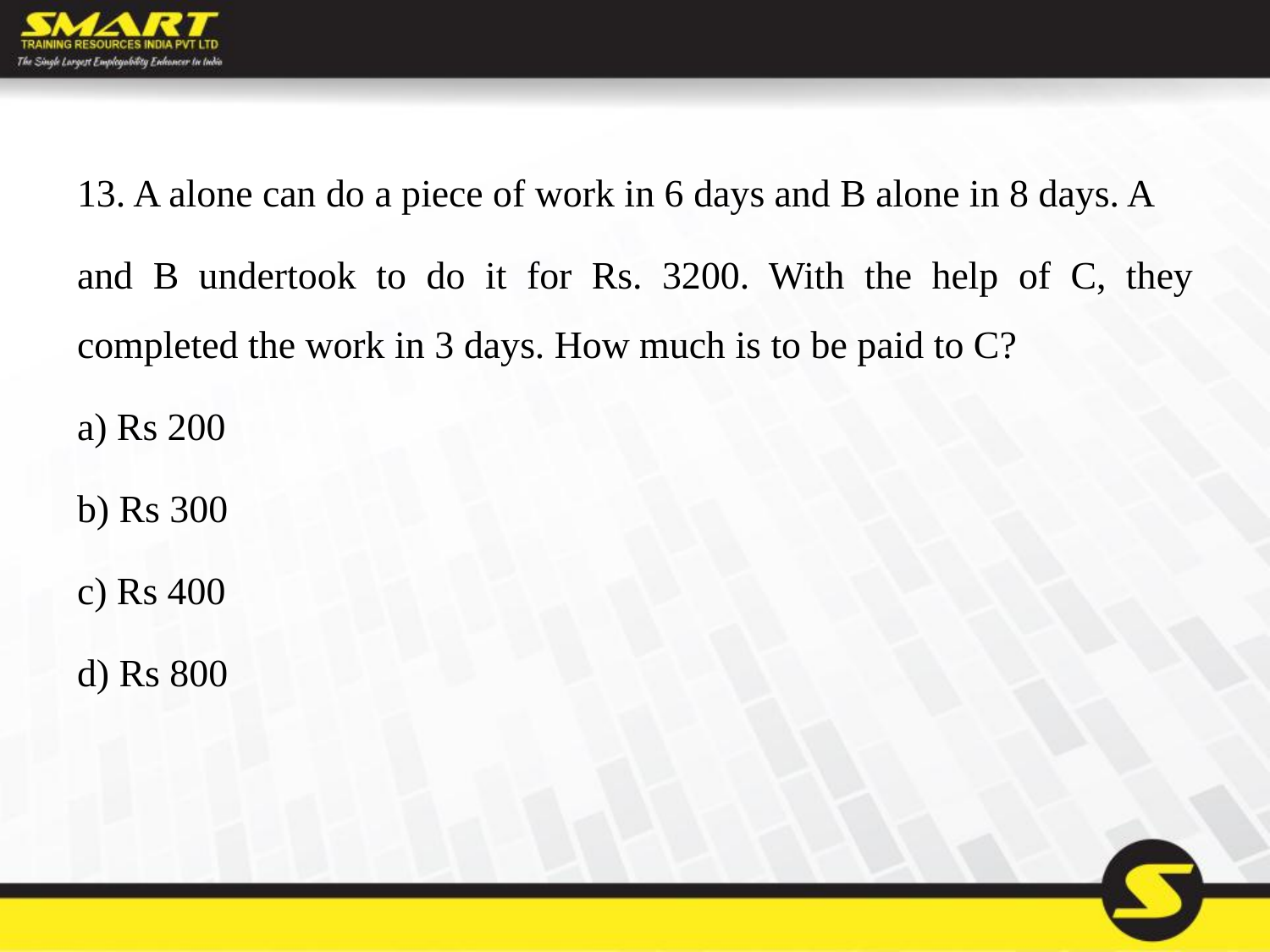

13. A alone can do a piece of work in 6 days and B alone in 8 days. A
and B undertook to do it for Rs. 3200. With the help of C, they completed the work in 3 days. How much is to be paid to C?
a) Rs 200
b) Rs 300
c) Rs 400
d) Rs 800